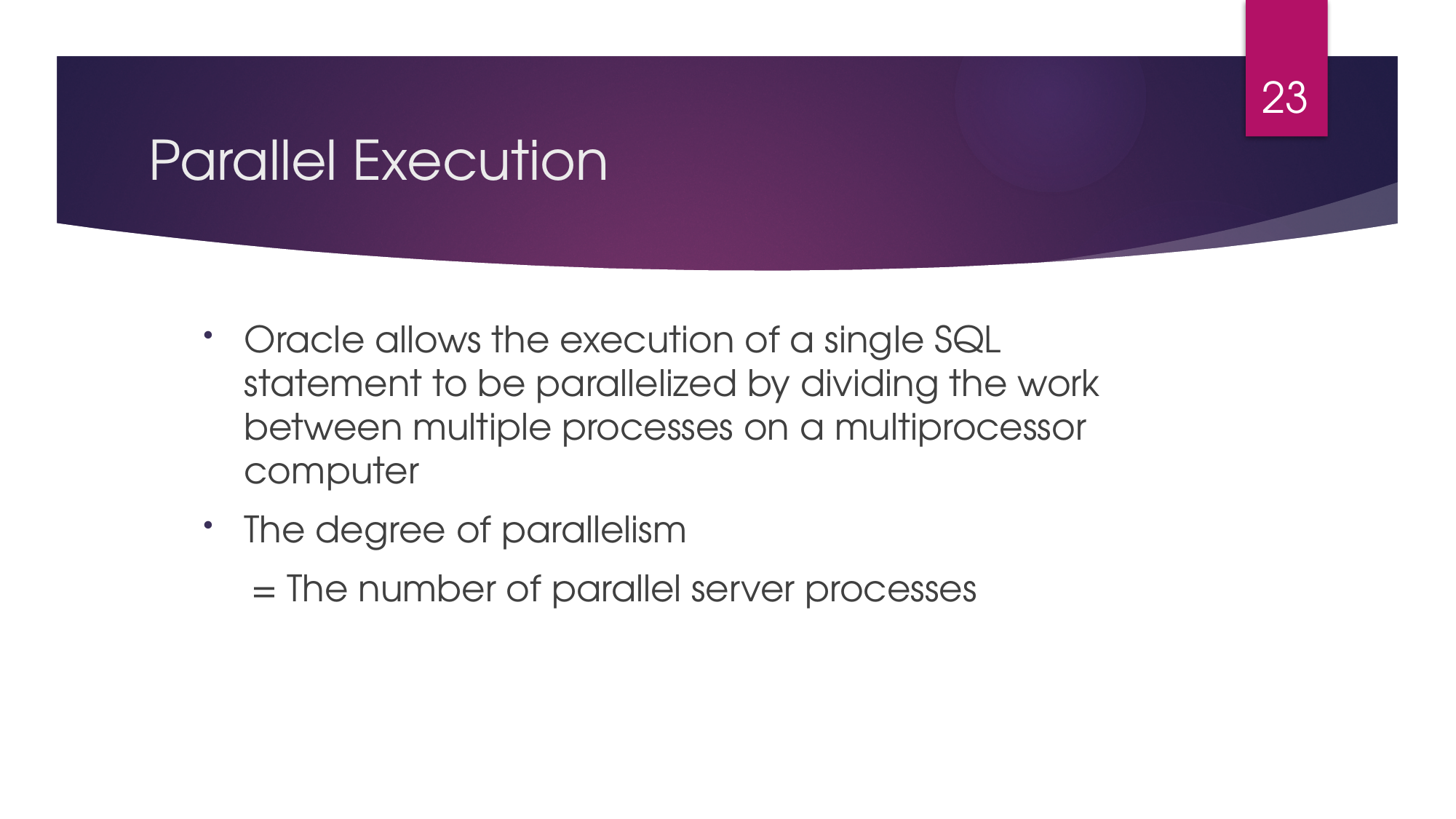

23
# Parallel Execution
Oracle allows the execution of a single SQL statement to be parallelized by dividing the work between multiple processes on a multiprocessor computer
The degree of parallelism
= The number of parallel server processes